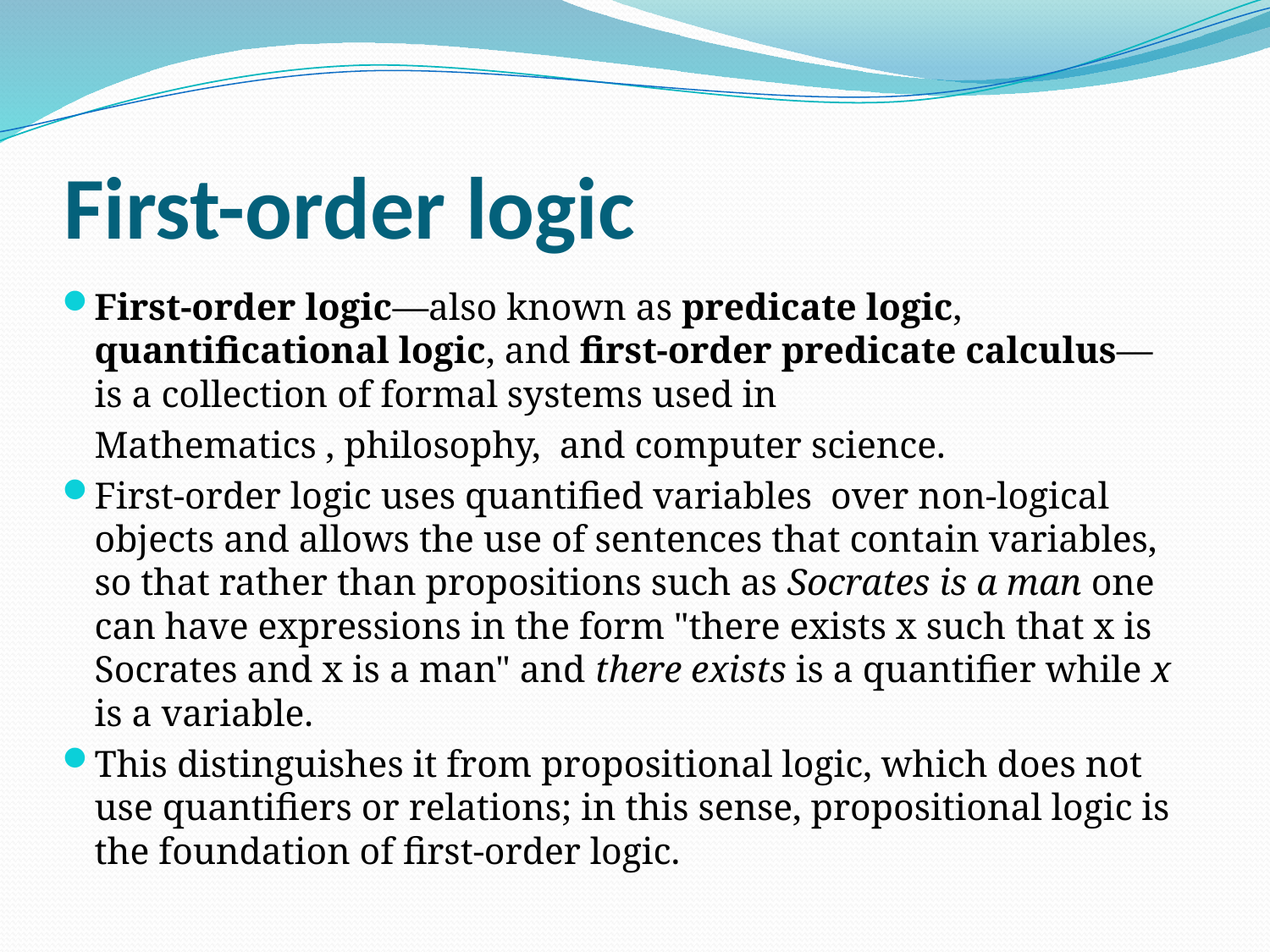

# First-order logic
First-order logic—also known as predicate logic, quantificational logic, and first-order predicate calculus—is a collection of formal systems used in
	Mathematics , philosophy,  and computer science.
First-order logic uses quantified variables  over non-logical objects and allows the use of sentences that contain variables, so that rather than propositions such as Socrates is a man one can have expressions in the form "there exists x such that x is Socrates and x is a man" and there exists is a quantifier while x is a variable.
This distinguishes it from propositional logic, which does not use quantifiers or relations; in this sense, propositional logic is the foundation of first-order logic.